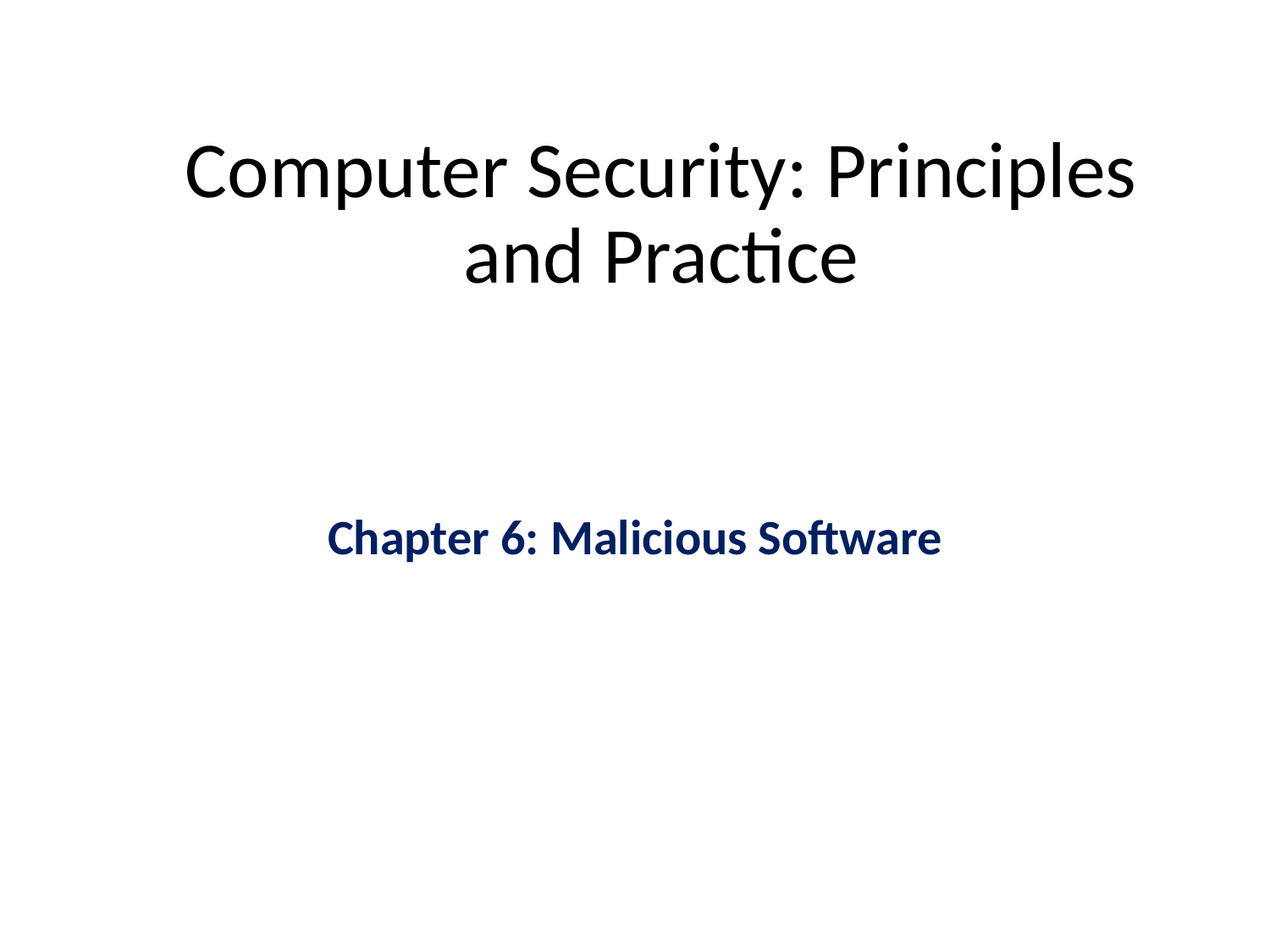

# Computer Security: Principles and Practice
Chapter 6: Malicious Software